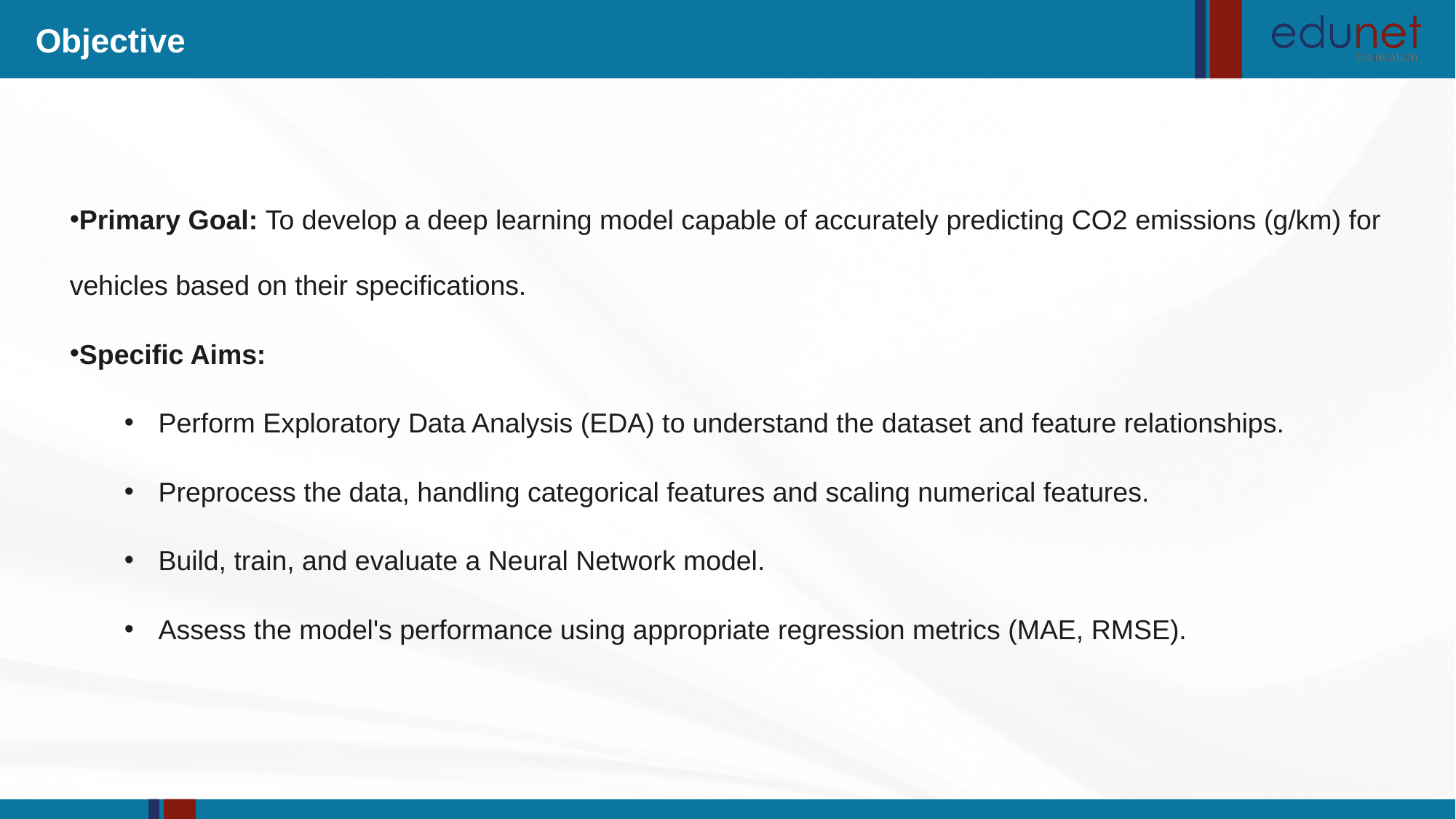

Objective
Primary Goal: To develop a deep learning model capable of accurately predicting CO2 emissions (g/km) for vehicles based on their specifications.
Specific Aims:
Perform Exploratory Data Analysis (EDA) to understand the dataset and feature relationships.
Preprocess the data, handling categorical features and scaling numerical features.
Build, train, and evaluate a Neural Network model.
Assess the model's performance using appropriate regression metrics (MAE, RMSE).